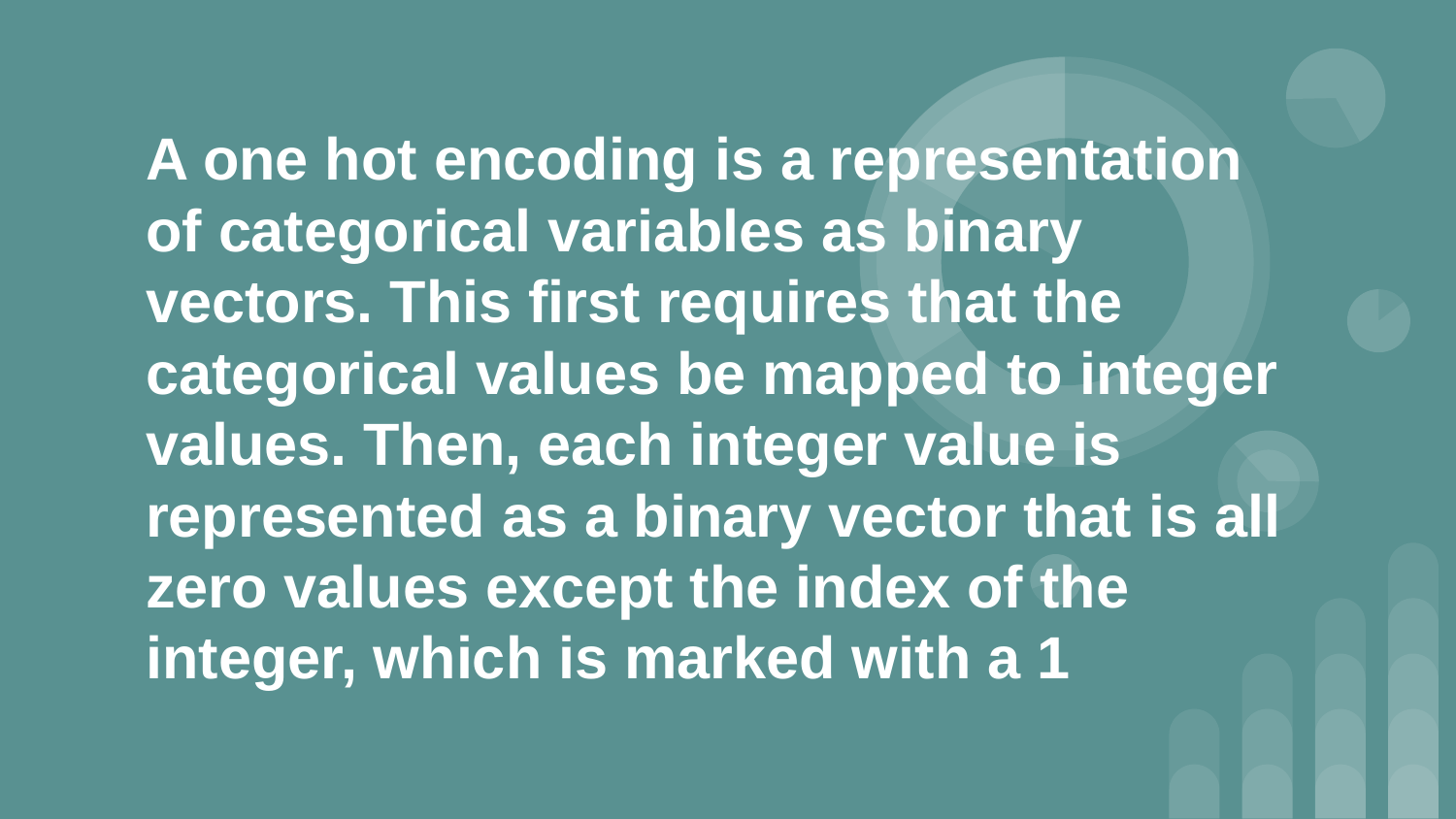

# A one hot encoding is a representation of categorical variables as binary vectors. This first requires that the categorical values be mapped to integer values. Then, each integer value is represented as a binary vector that is all zero values except the index of the integer, which is marked with a 1